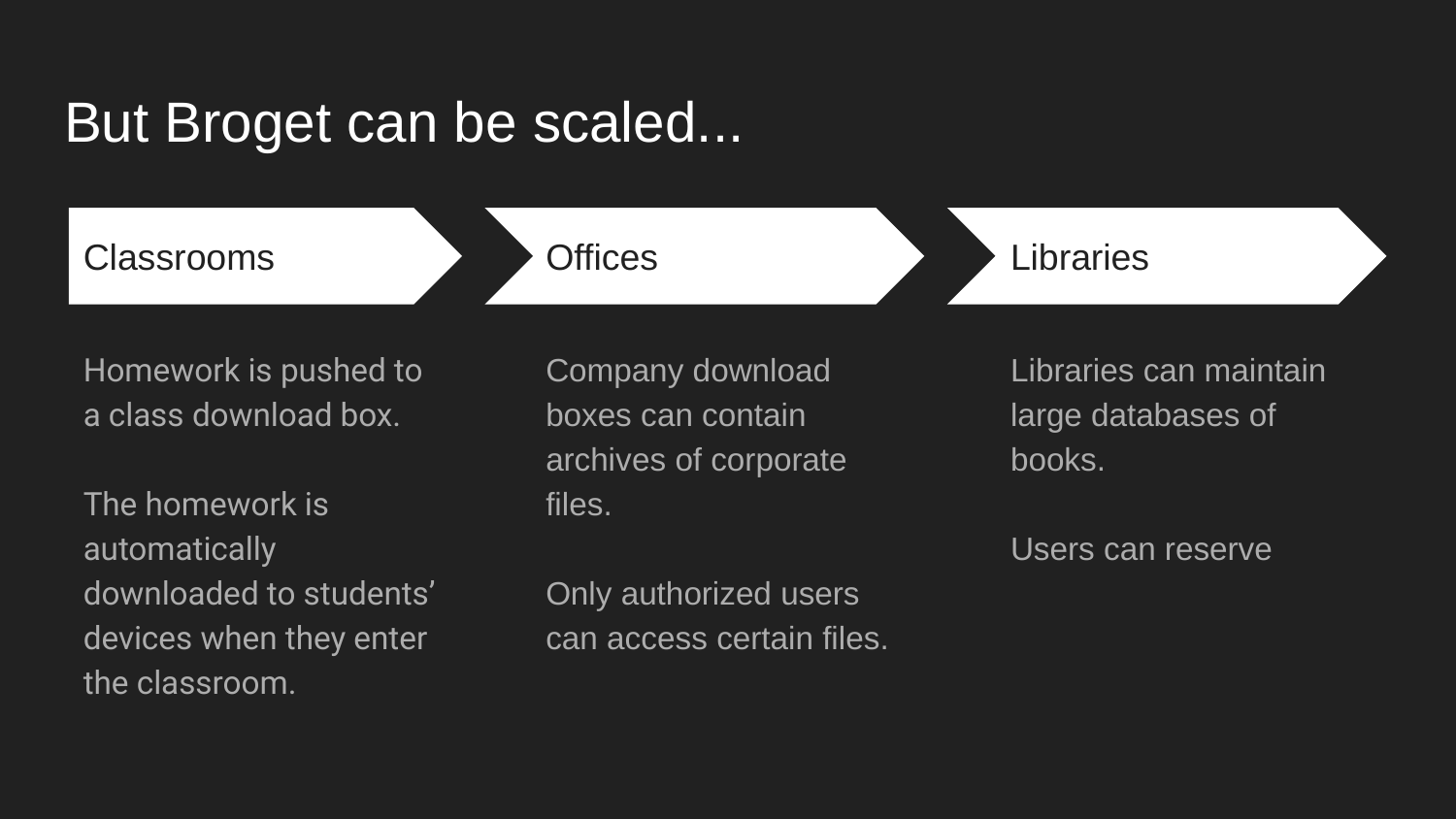

# But Broget can be scaled...

Classrooms
Offices
Libraries
Homework is pushed to a class download box.
The homework is automatically downloaded to students’ devices when they enter the classroom.
Company download boxes can contain archives of corporate files.
Only authorized users can access certain files.
Libraries can maintain large databases of books.
Users can reserve